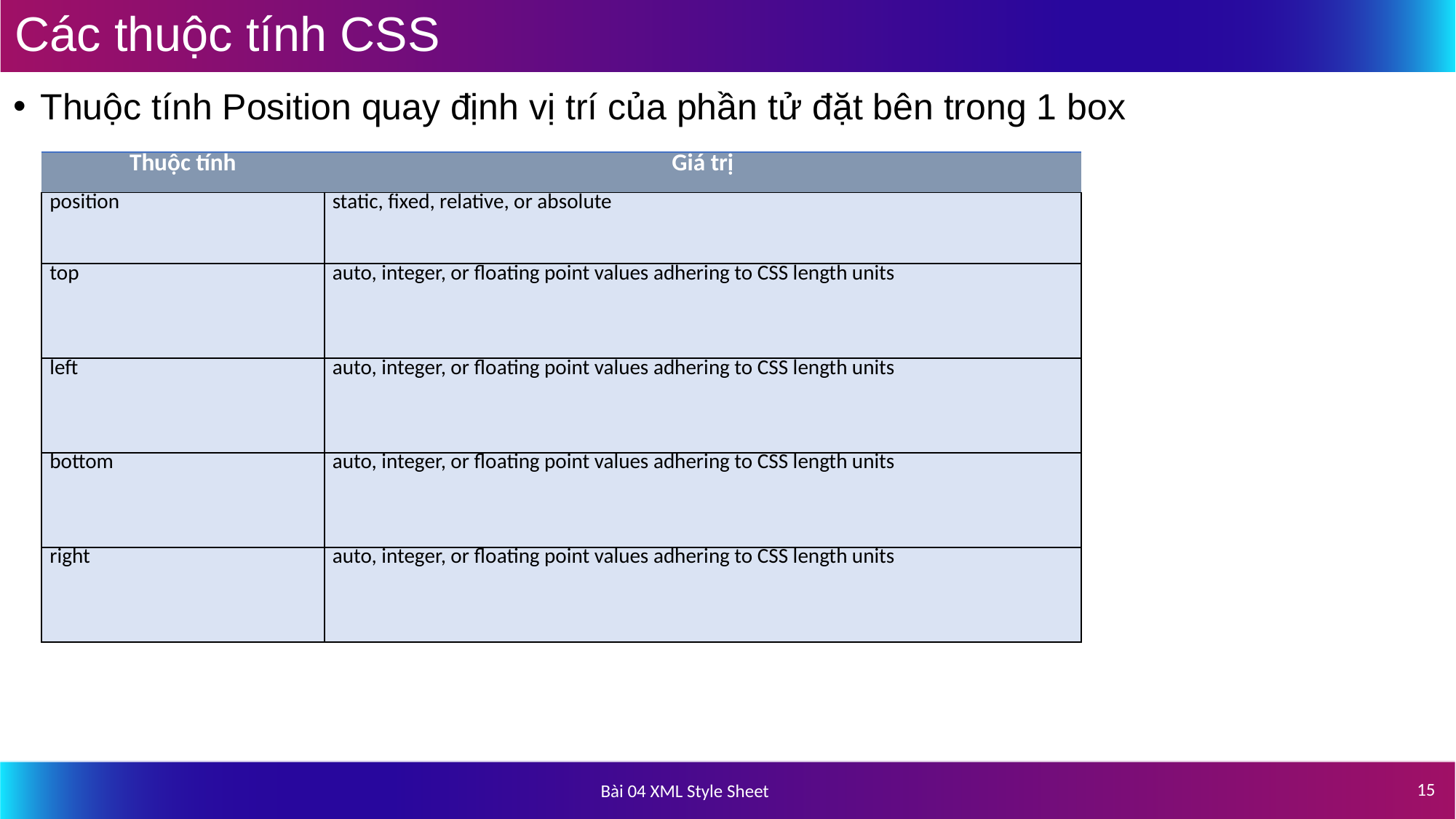

# Các thuộc tính CSS
Thuộc tính Position quay định vị trí của phần tử đặt bên trong 1 box
| Thuộc tính | Giá trị |
| --- | --- |
| position | static, fixed, relative, or absolute |
| top | auto, integer, or floating point values adhering to CSS length units |
| left | auto, integer, or floating point values adhering to CSS length units |
| bottom | auto, integer, or floating point values adhering to CSS length units |
| right | auto, integer, or floating point values adhering to CSS length units |
15
Bài 04 XML Style Sheet